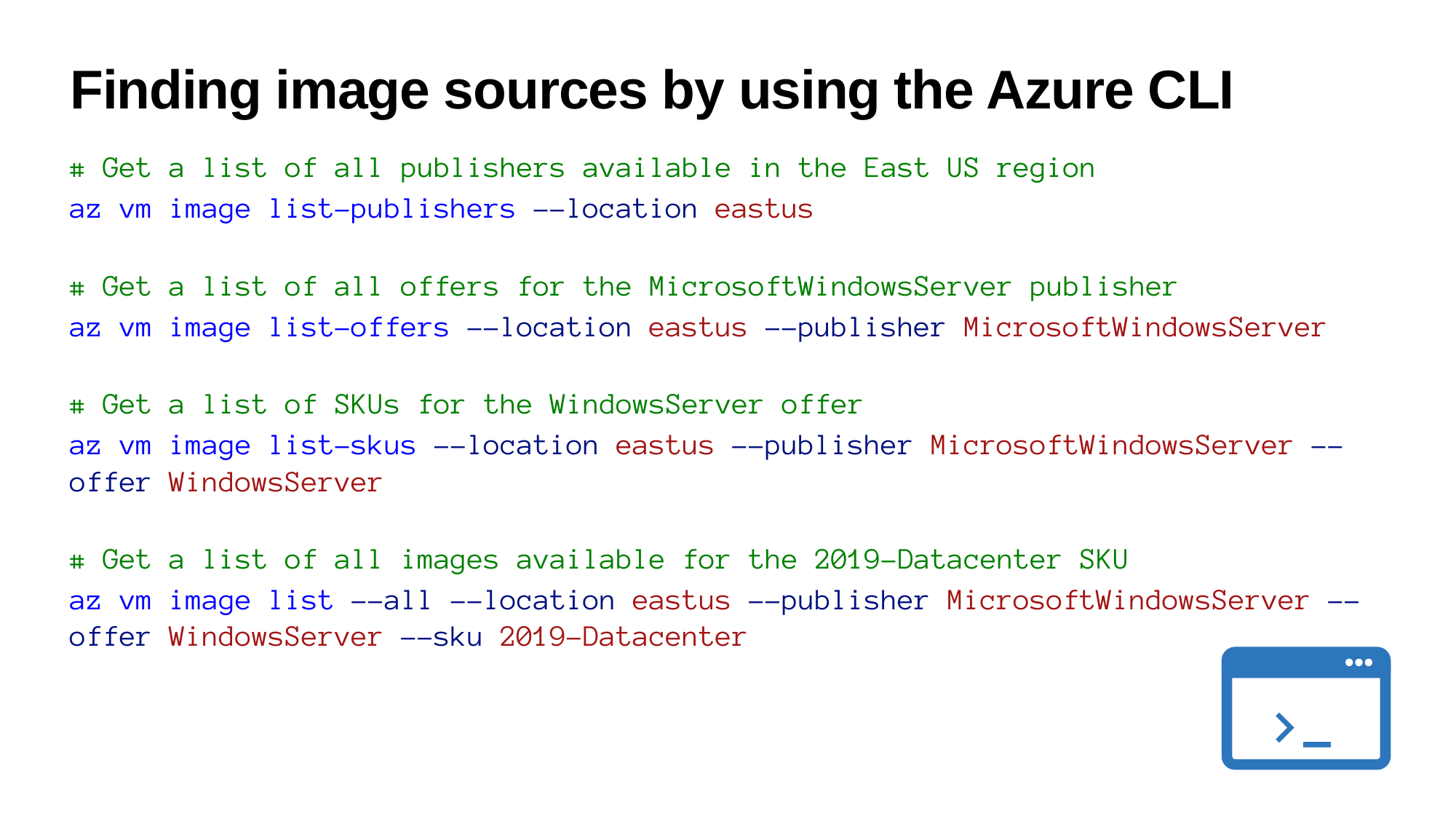

# Finding image sources by using the Azure CLI
# Get a list of all publishers available in the East US region
az vm image list-publishers --location eastus
# Get a list of all offers for the MicrosoftWindowsServer publisher
az vm image list-offers --location eastus --publisher MicrosoftWindowsServer
# Get a list of SKUs for the WindowsServer offer
az vm image list-skus --location eastus --publisher MicrosoftWindowsServer --offer WindowsServer
# Get a list of all images available for the 2019-Datacenter SKU
az vm image list --all --location eastus --publisher MicrosoftWindowsServer --offer WindowsServer --sku 2019-Datacenter